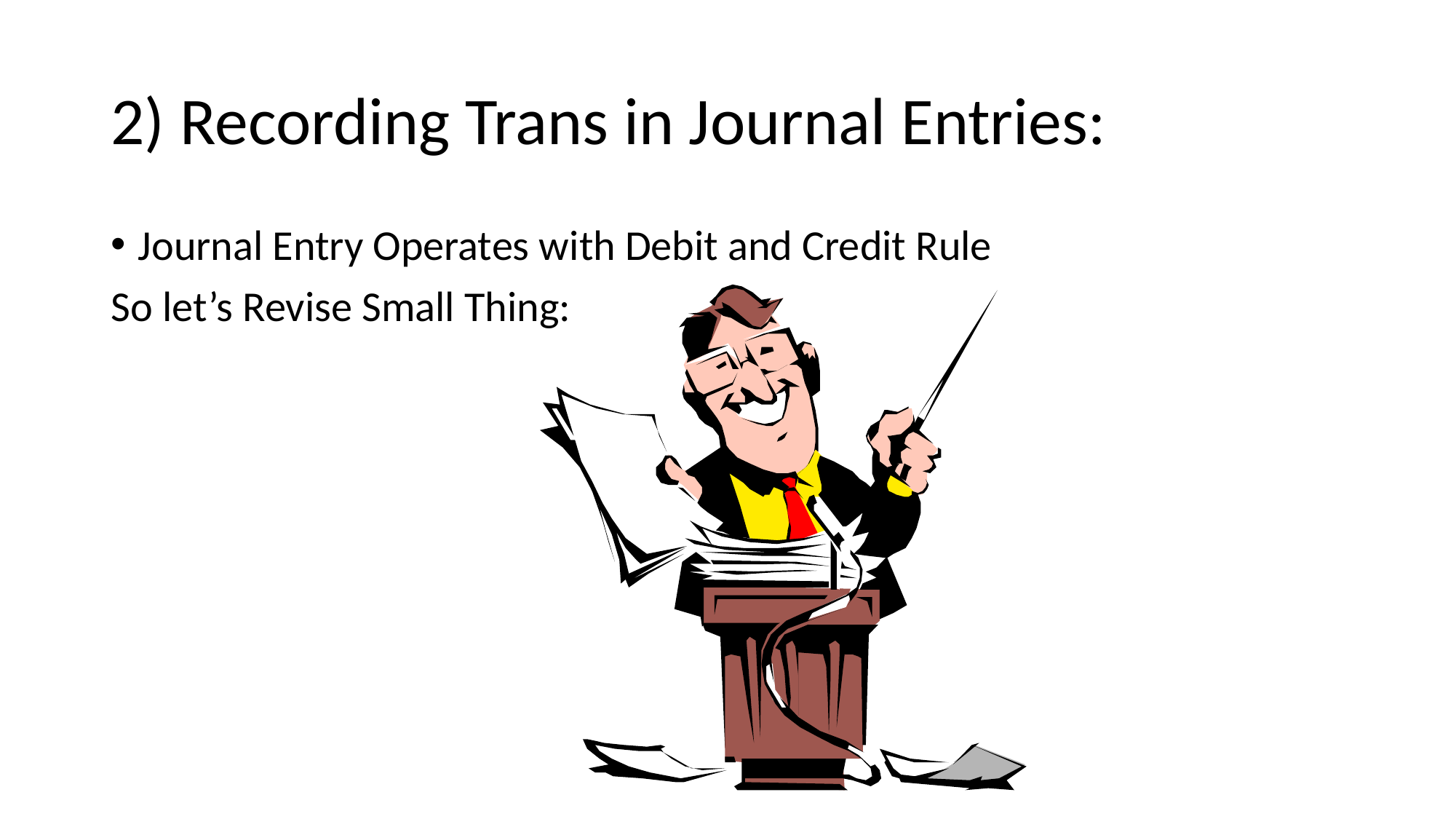

# 2) Recording Trans in Journal Entries:
Journal Entry Operates with Debit and Credit Rule
So let’s Revise Small Thing: